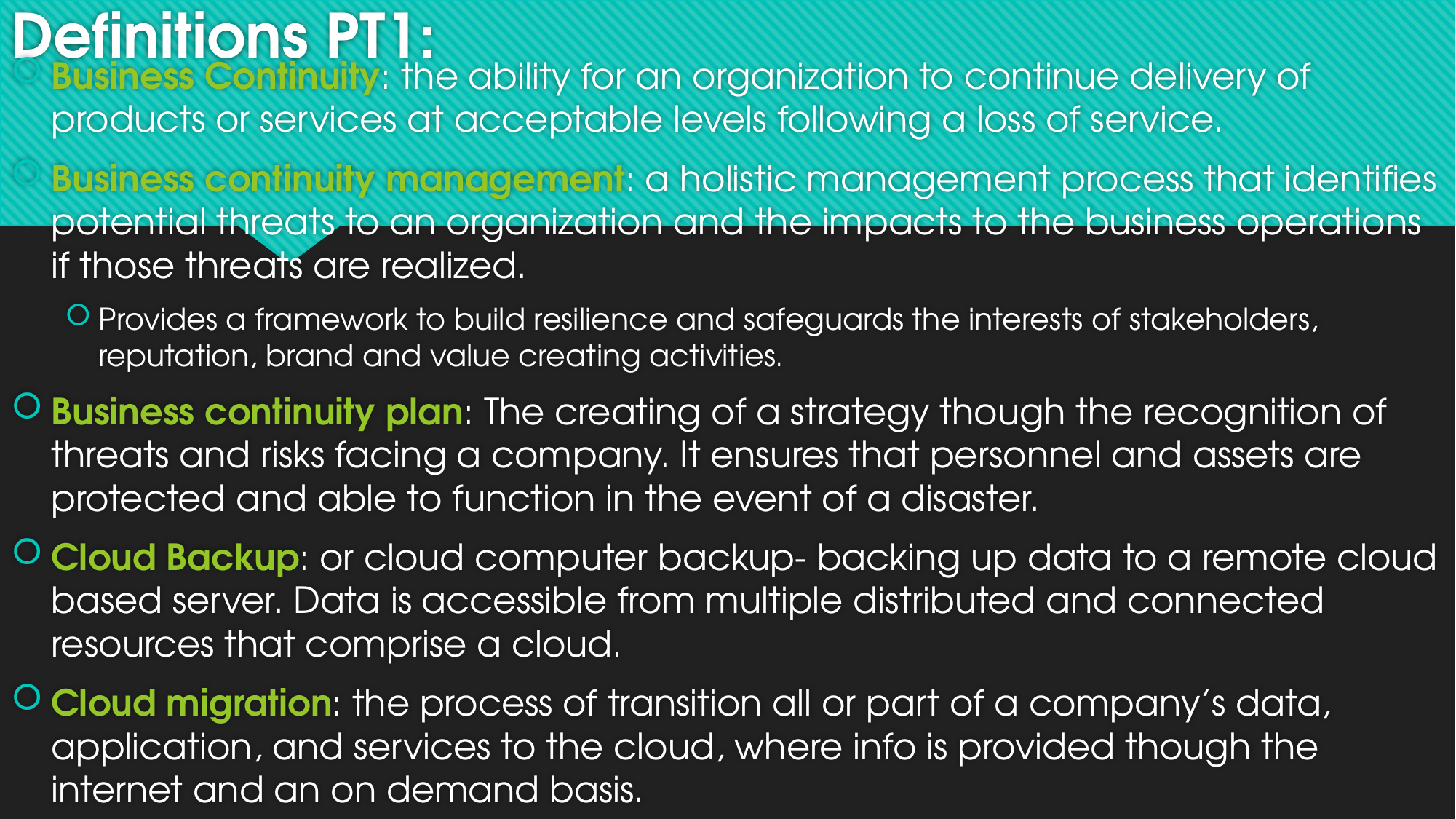

# Definitions PT1:
Business Continuity: the ability for an organization to continue delivery of products or services at acceptable levels following a loss of service.
Business continuity management: a holistic management process that identifies potential threats to an organization and the impacts to the business operations if those threats are realized.
Provides a framework to build resilience and safeguards the interests of stakeholders, reputation, brand and value creating activities.
Business continuity plan: The creating of a strategy though the recognition of threats and risks facing a company. It ensures that personnel and assets are protected and able to function in the event of a disaster.
Cloud Backup: or cloud computer backup- backing up data to a remote cloud based server. Data is accessible from multiple distributed and connected resources that comprise a cloud.
Cloud migration: the process of transition all or part of a company’s data, application, and services to the cloud, where info is provided though the internet and an on demand basis.